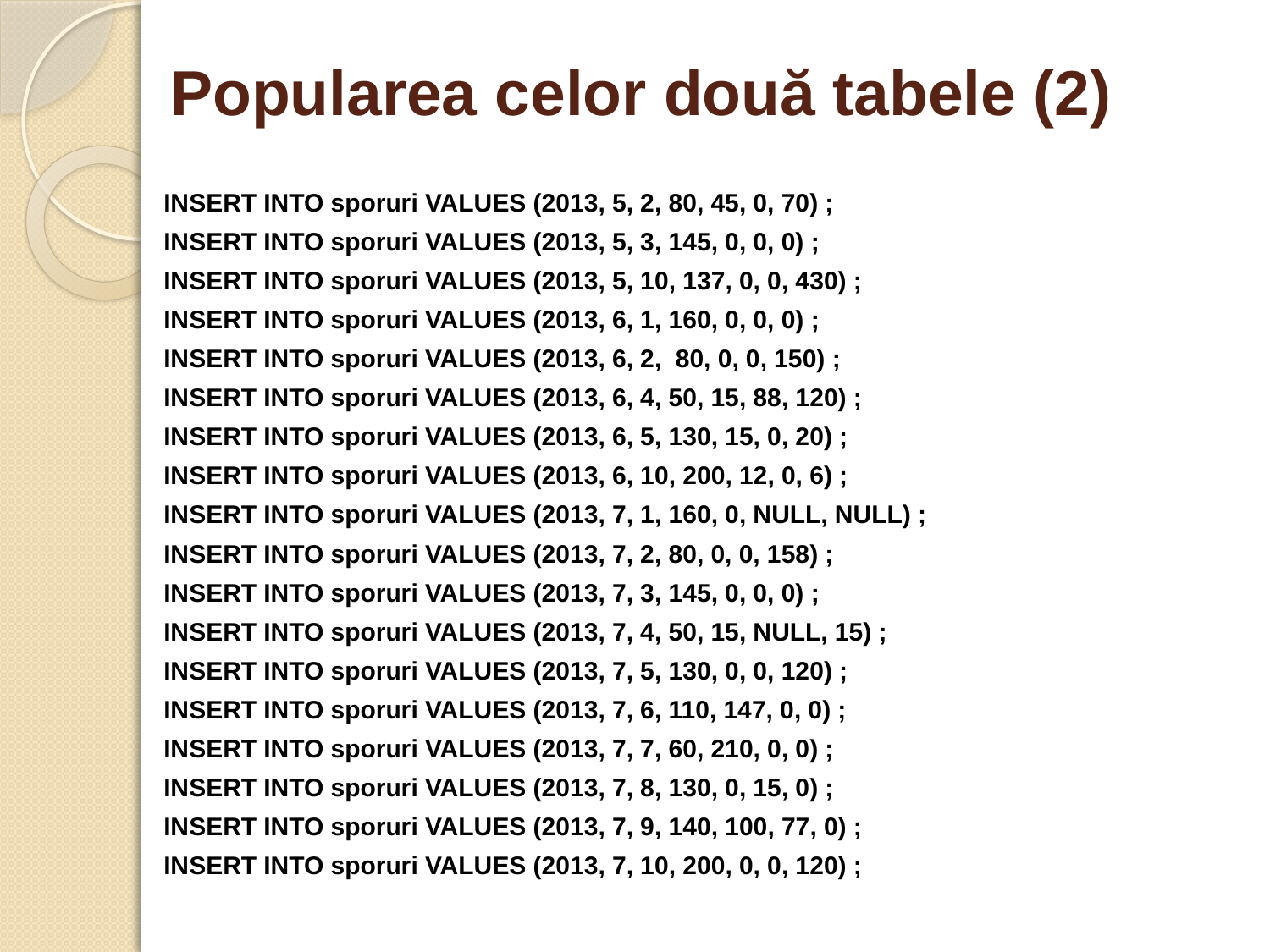

# Popularea celor două tabele (2)
INSERT INTO sporuri VALUES (2013, 5, 2, 80, 45, 0, 70) ;
INSERT INTO sporuri VALUES (2013, 5, 3, 145, 0, 0, 0) ;
INSERT INTO sporuri VALUES (2013, 5, 10, 137, 0, 0, 430) ;
INSERT INTO sporuri VALUES (2013, 6, 1, 160, 0, 0, 0) ;
INSERT INTO sporuri VALUES (2013, 6, 2,  80, 0, 0, 150) ;
INSERT INTO sporuri VALUES (2013, 6, 4, 50, 15, 88, 120) ;
INSERT INTO sporuri VALUES (2013, 6, 5, 130, 15, 0, 20) ;
INSERT INTO sporuri VALUES (2013, 6, 10, 200, 12, 0, 6) ;
INSERT INTO sporuri VALUES (2013, 7, 1, 160, 0, NULL, NULL) ;
INSERT INTO sporuri VALUES (2013, 7, 2, 80, 0, 0, 158) ;
INSERT INTO sporuri VALUES (2013, 7, 3, 145, 0, 0, 0) ;
INSERT INTO sporuri VALUES (2013, 7, 4, 50, 15, NULL, 15) ;
INSERT INTO sporuri VALUES (2013, 7, 5, 130, 0, 0, 120) ;
INSERT INTO sporuri VALUES (2013, 7, 6, 110, 147, 0, 0) ;
INSERT INTO sporuri VALUES (2013, 7, 7, 60, 210, 0, 0) ;
INSERT INTO sporuri VALUES (2013, 7, 8, 130, 0, 15, 0) ;
INSERT INTO sporuri VALUES (2013, 7, 9, 140, 100, 77, 0) ;
INSERT INTO sporuri VALUES (2013, 7, 10, 200, 0, 0, 120) ;